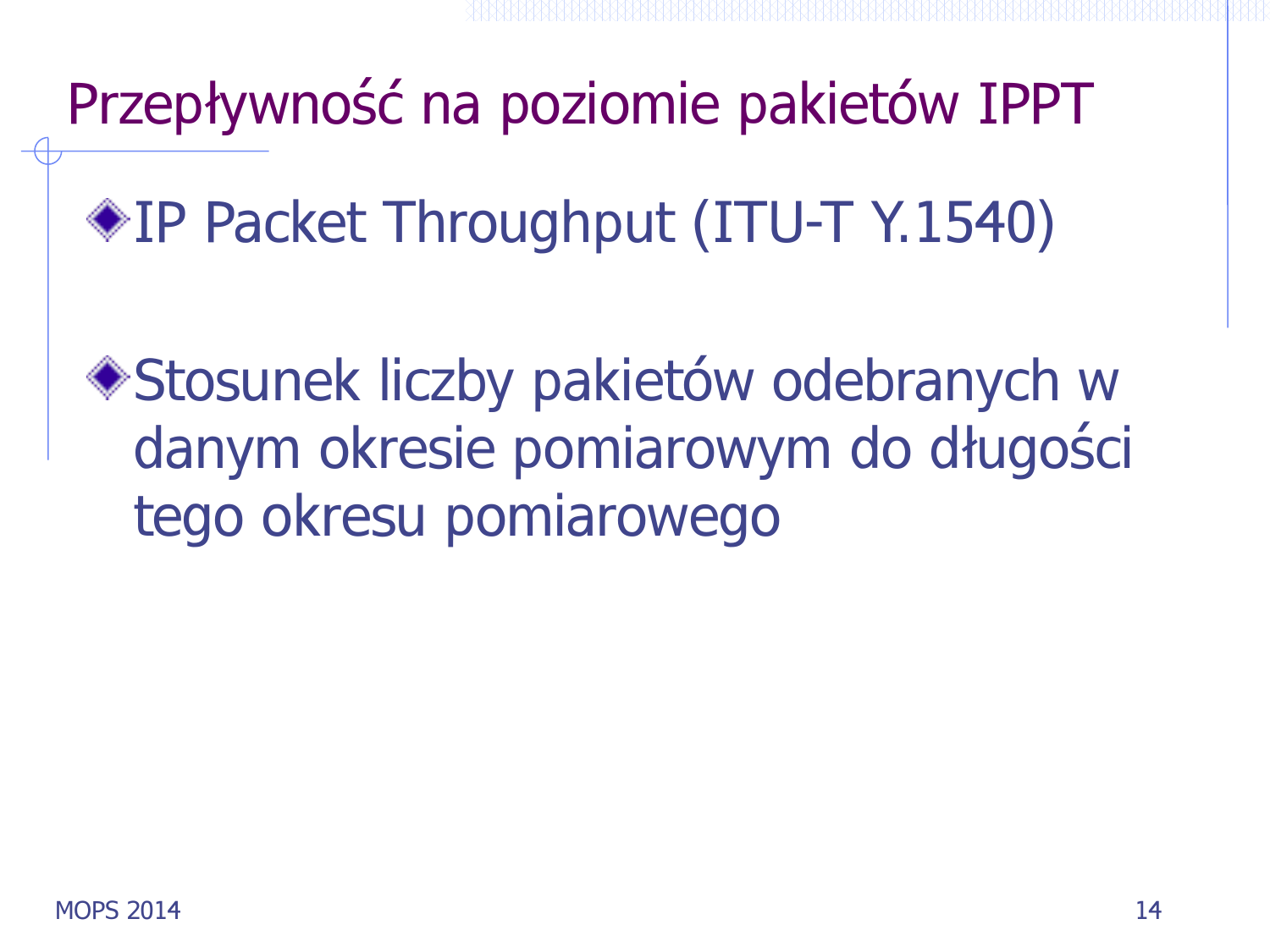

# Przepływność na poziomie pakietów IPPT
IP Packet Throughput (ITU-T Y.1540)

Stosunek liczby pakietów odebranych w danym okresie pomiarowym do długości tego okresu pomiarowego
MOPS 2014
14